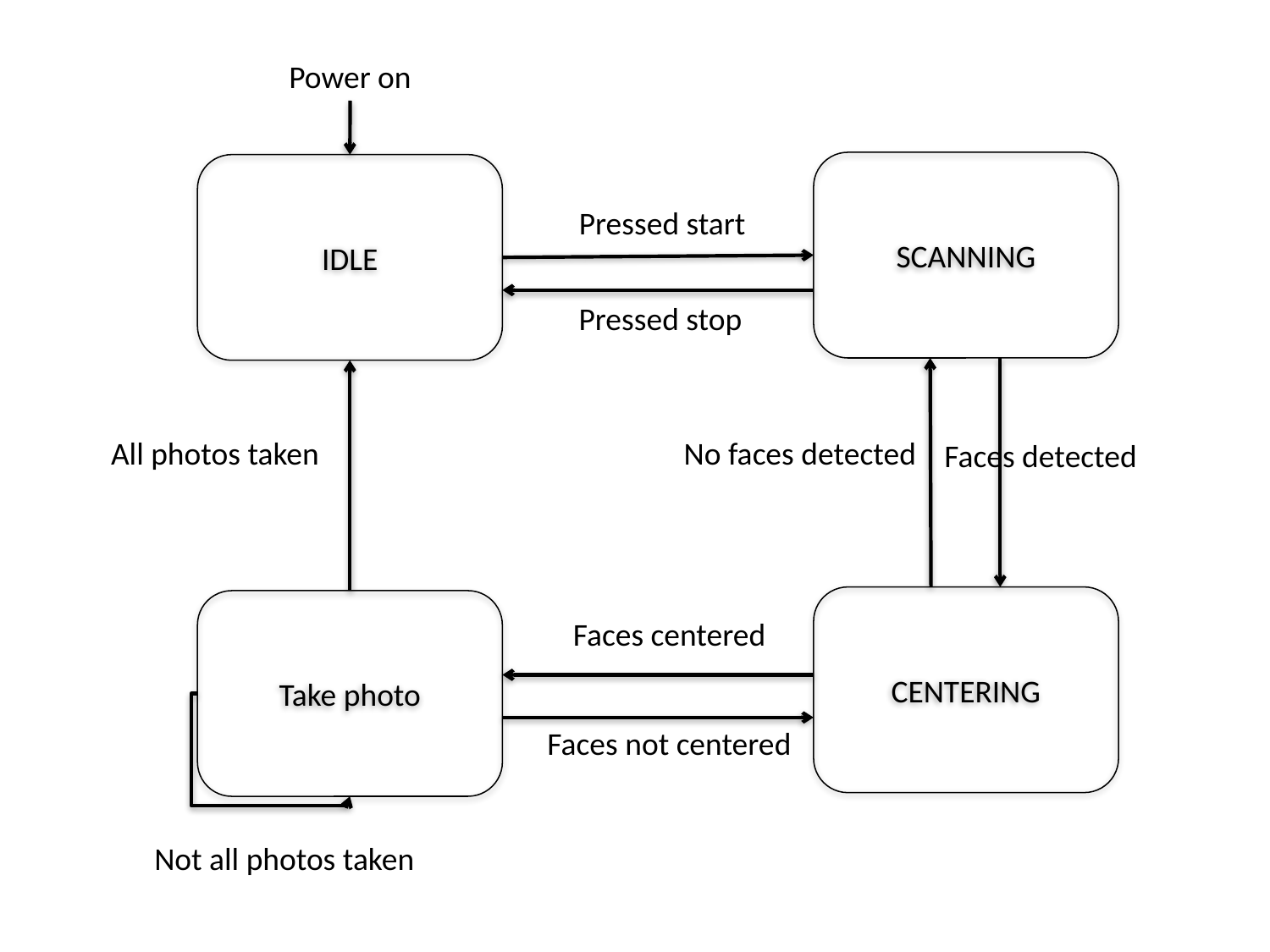

Power on
SCANNING
IDLE
Pressed start
Pressed stop
All photos taken
No faces detected
Faces detected
CENTERING
Take photo
Faces centered
Faces not centered
Not all photos taken